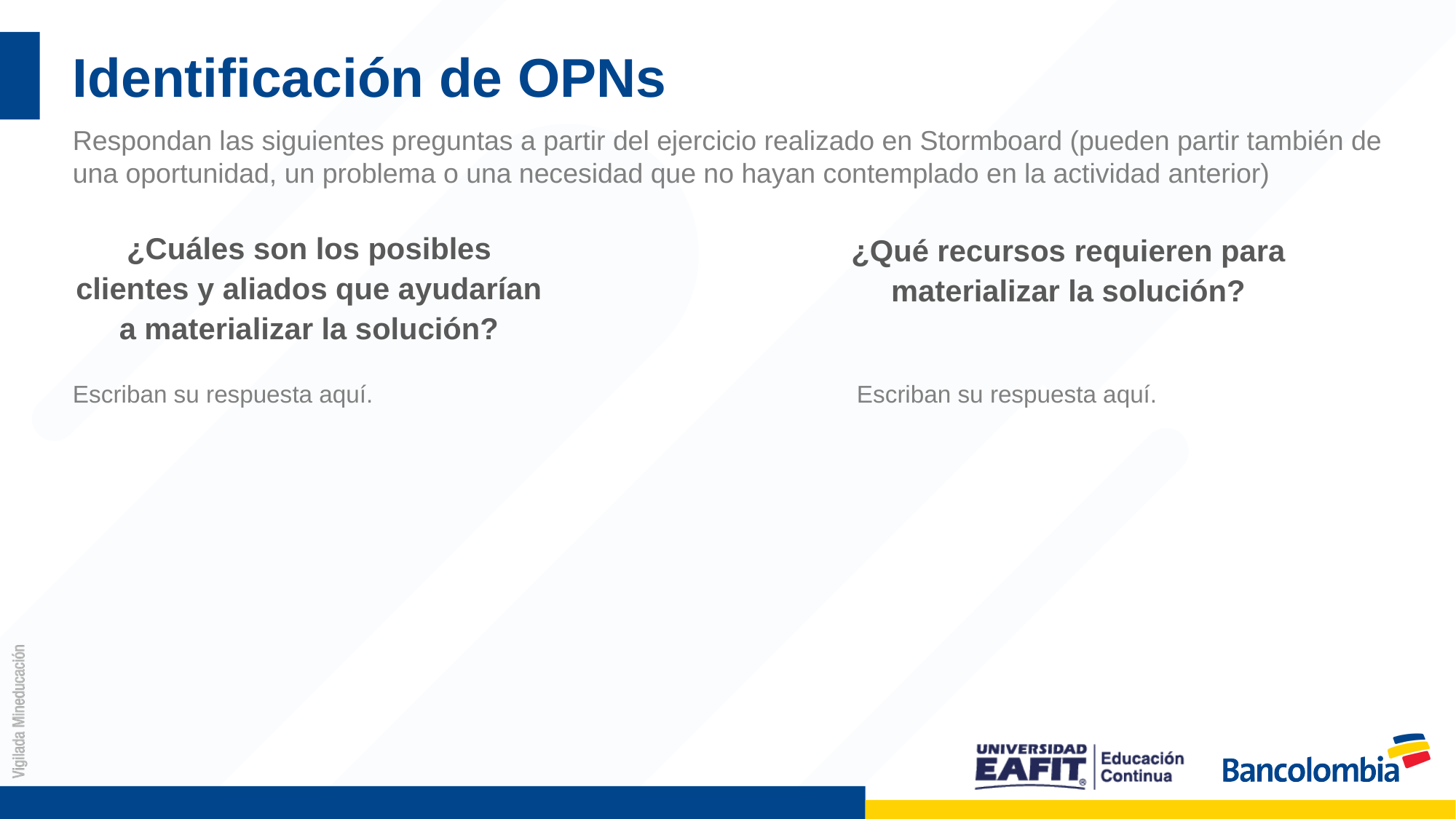

# Identificación de OPNs
Respondan las siguientes preguntas a partir del ejercicio realizado en Stormboard (pueden partir también de una oportunidad, un problema o una necesidad que no hayan contemplado en la actividad anterior)
¿Cuáles son los posibles clientes y aliados que ayudarían a materializar la solución?
¿Qué recursos requieren para materializar la solución?
Escriban su respuesta aquí.
Escriban su respuesta aquí.